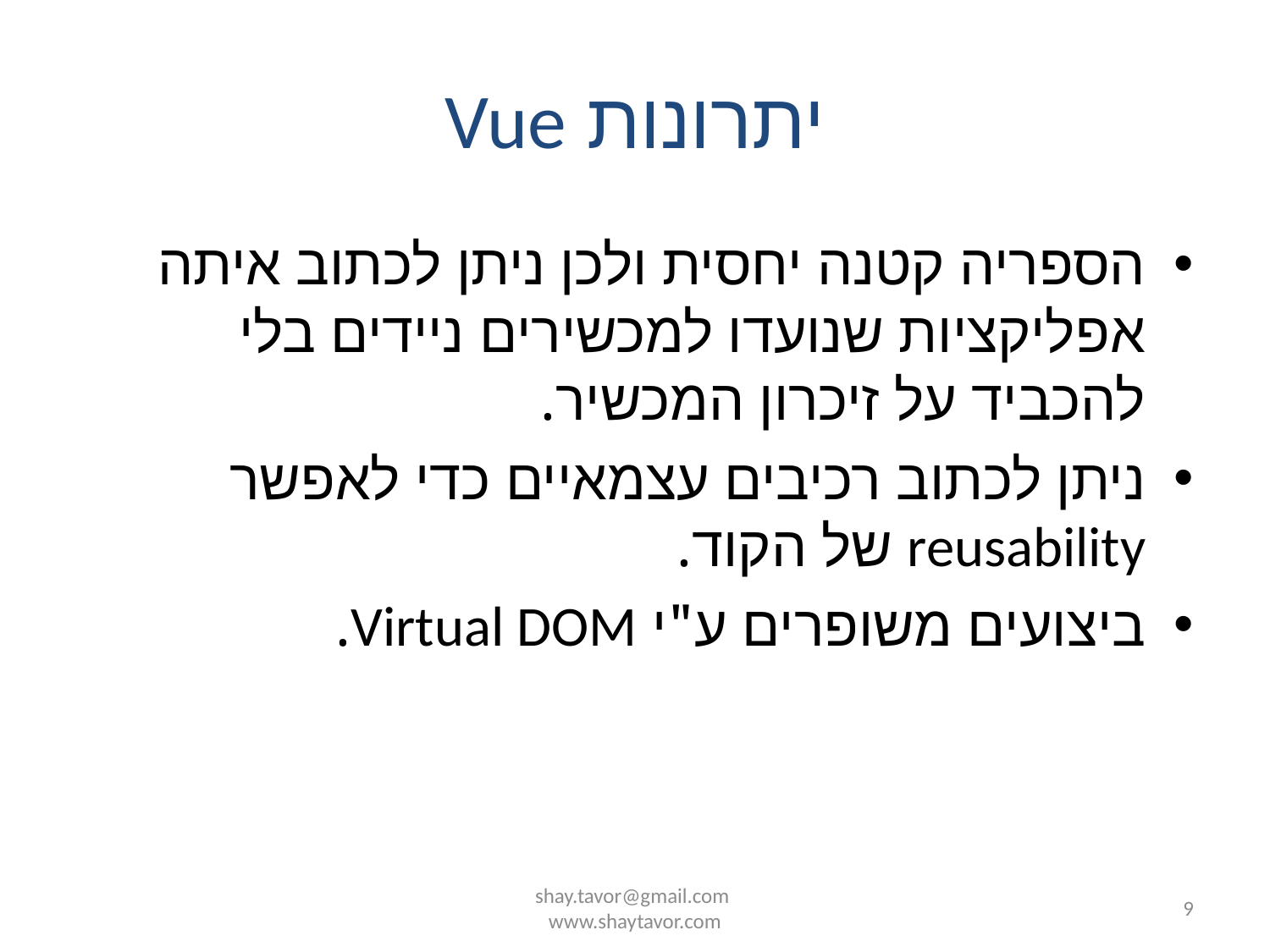

# יתרונות Vue
הספריה קטנה יחסית ולכן ניתן לכתוב איתה אפליקציות שנועדו למכשירים ניידים בלי להכביד על זיכרון המכשיר.
ניתן לכתוב רכיבים עצמאיים כדי לאפשר reusability של הקוד.
ביצועים משופרים ע"י Virtual DOM.
shay.tavor@gmail.com
www.shaytavor.com
9